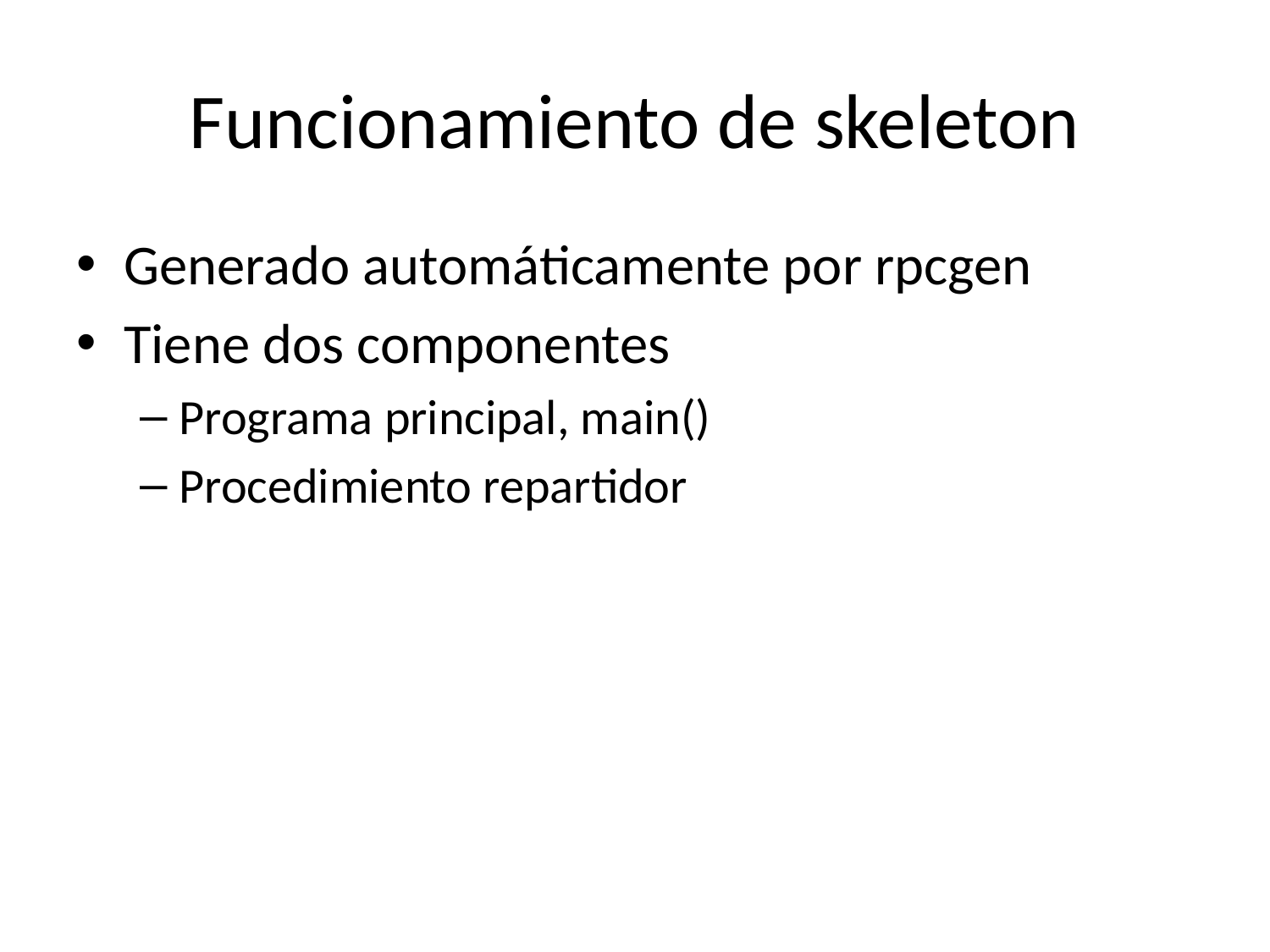

# Funcionamiento de skeleton
Generado automáticamente por rpcgen
Tiene dos componentes
Programa principal, main()
Procedimiento repartidor